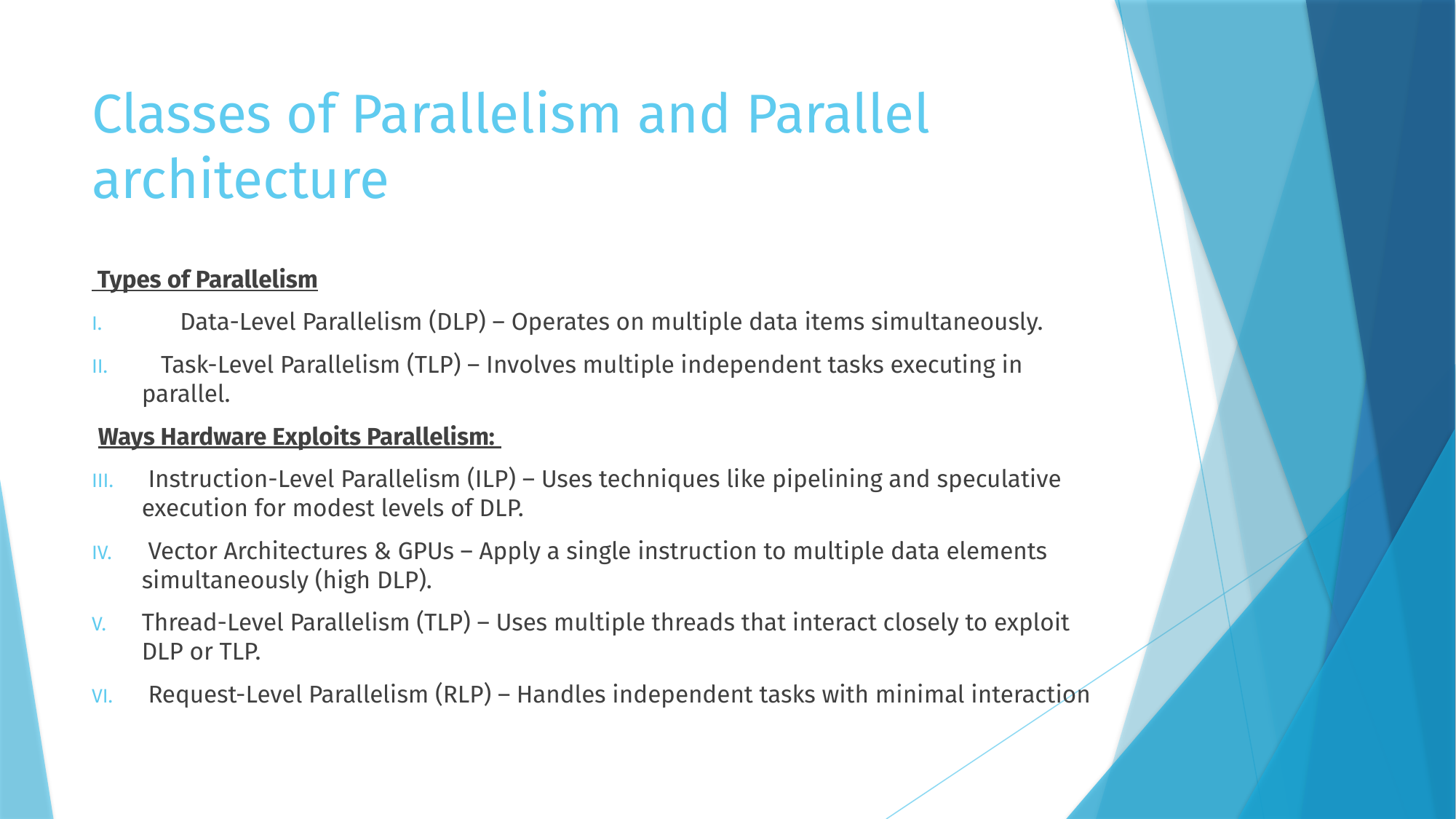

# Classes of Parallelism and Parallel architecture
 Types of Parallelism
      Data-Level Parallelism (DLP) – Operates on multiple data items simultaneously.
   Task-Level Parallelism (TLP) – Involves multiple independent tasks executing in parallel.
 Ways Hardware Exploits Parallelism:
 Instruction-Level Parallelism (ILP) – Uses techniques like pipelining and speculative execution for modest levels of DLP.
 Vector Architectures & GPUs – Apply a single instruction to multiple data elements simultaneously (high DLP).
Thread-Level Parallelism (TLP) – Uses multiple threads that interact closely to exploit DLP or TLP.
 Request-Level Parallelism (RLP) – Handles independent tasks with minimal interaction